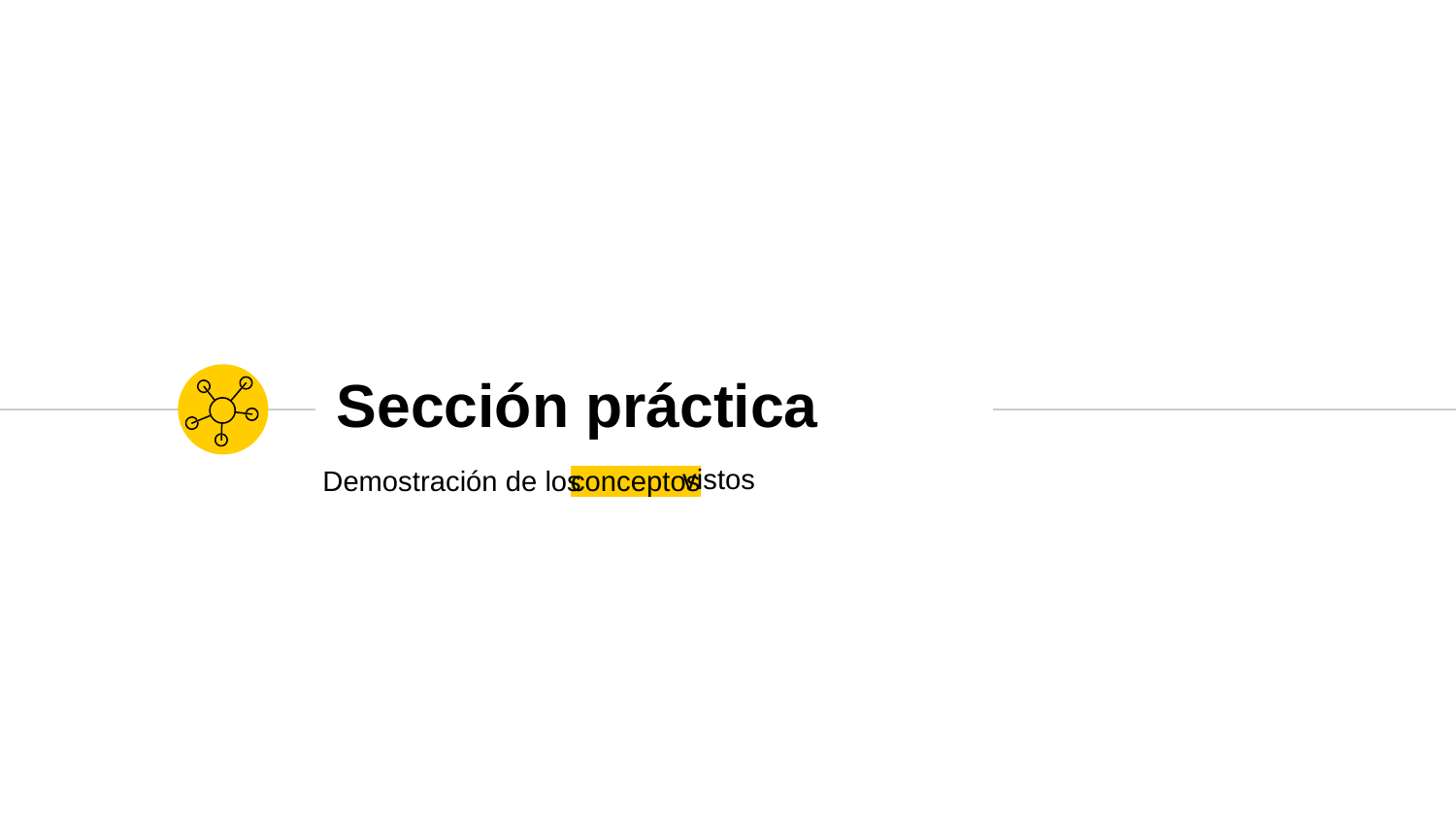

# Sección práctica

conceptos
vistos
Demostración de los
17